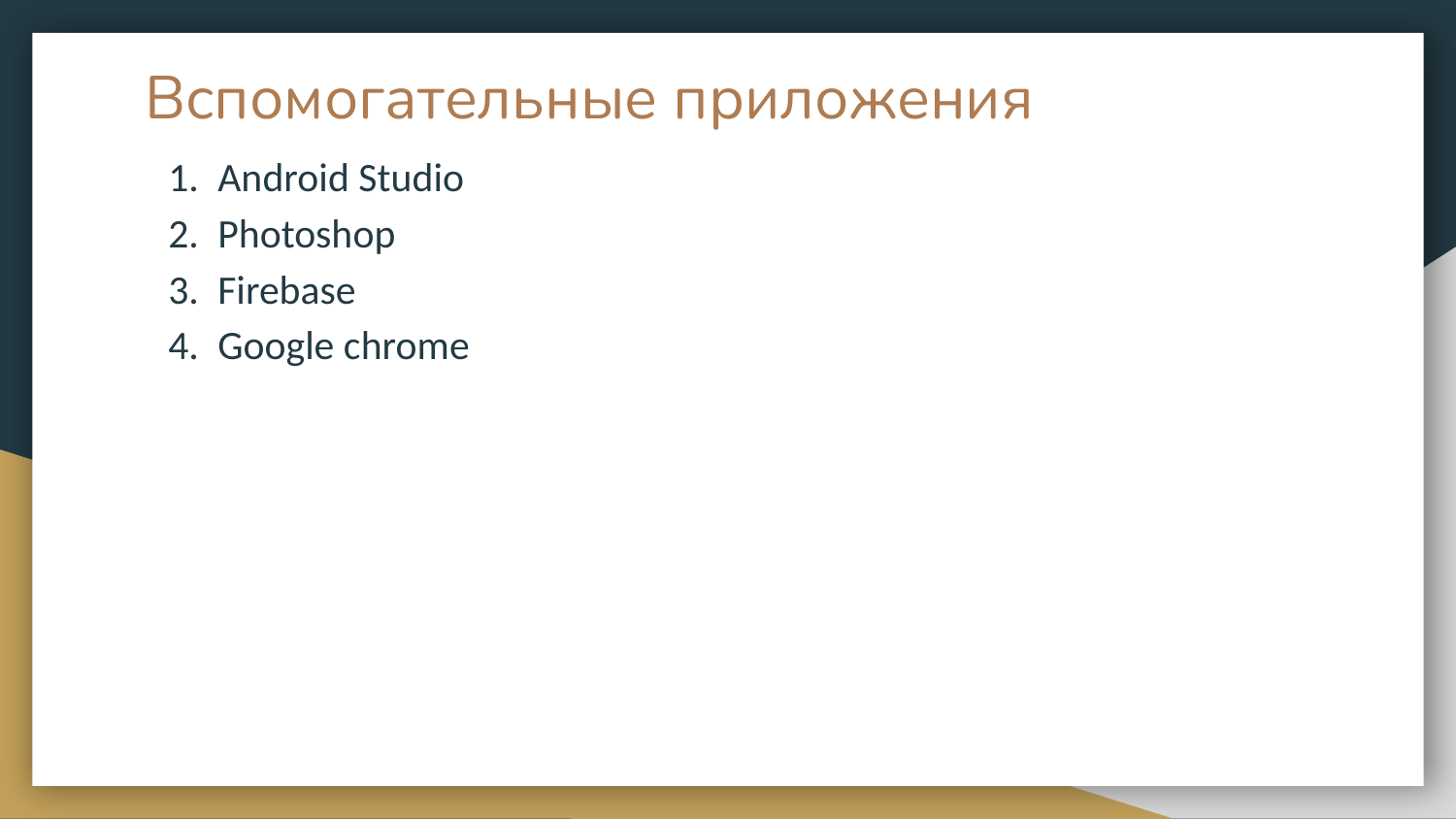

# Вспомогательные приложения
Android Studio
Photoshop
Firebase
Google chrome